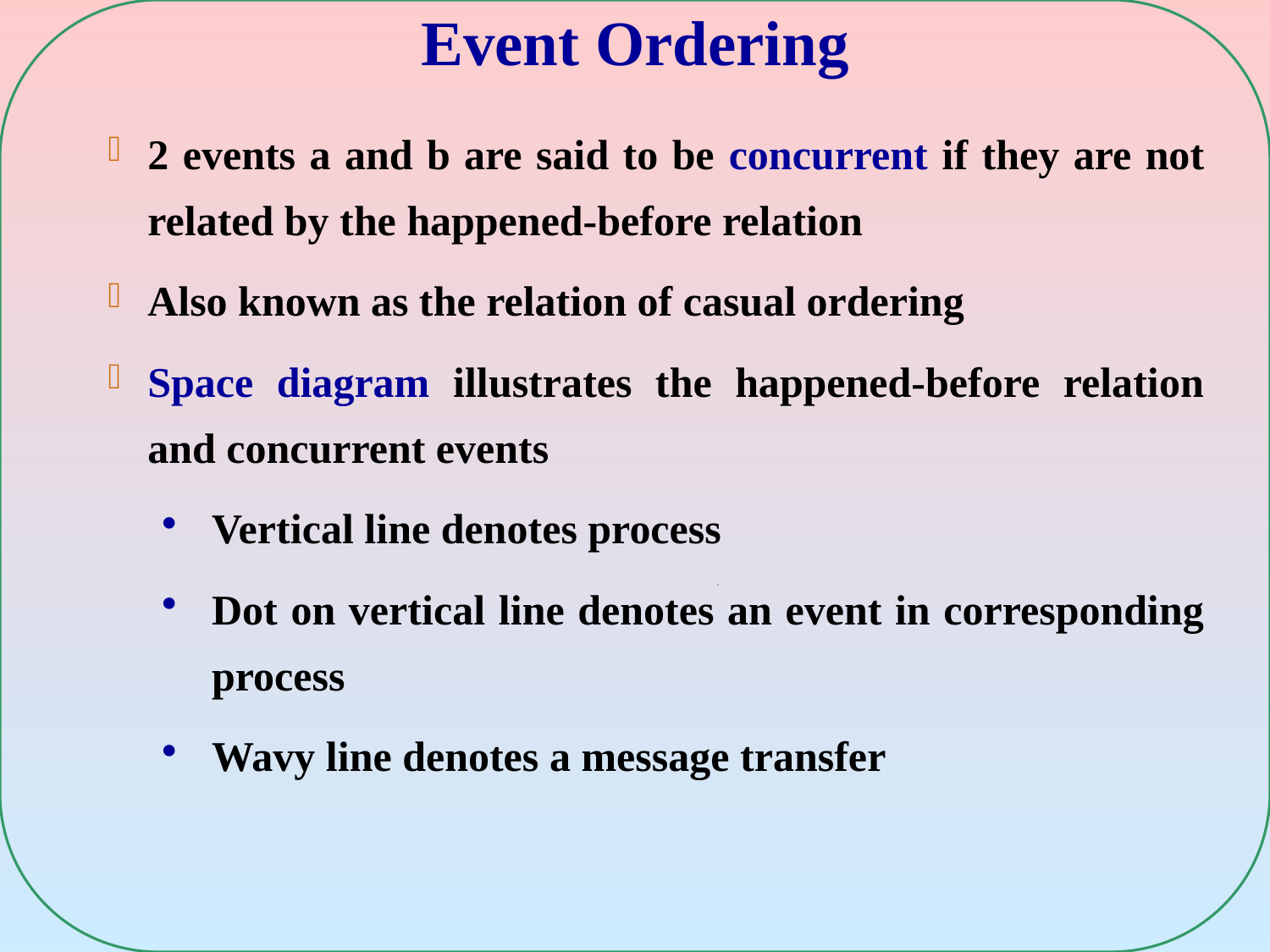

# Event Ordering
2 events a and b are said to be concurrent if they are not related by the happened-before relation
Also known as the relation of casual ordering
Space diagram illustrates the happened-before relation and concurrent events
Vertical line denotes process
Dot on vertical line denotes an event in corresponding process
Wavy line denotes a message transfer